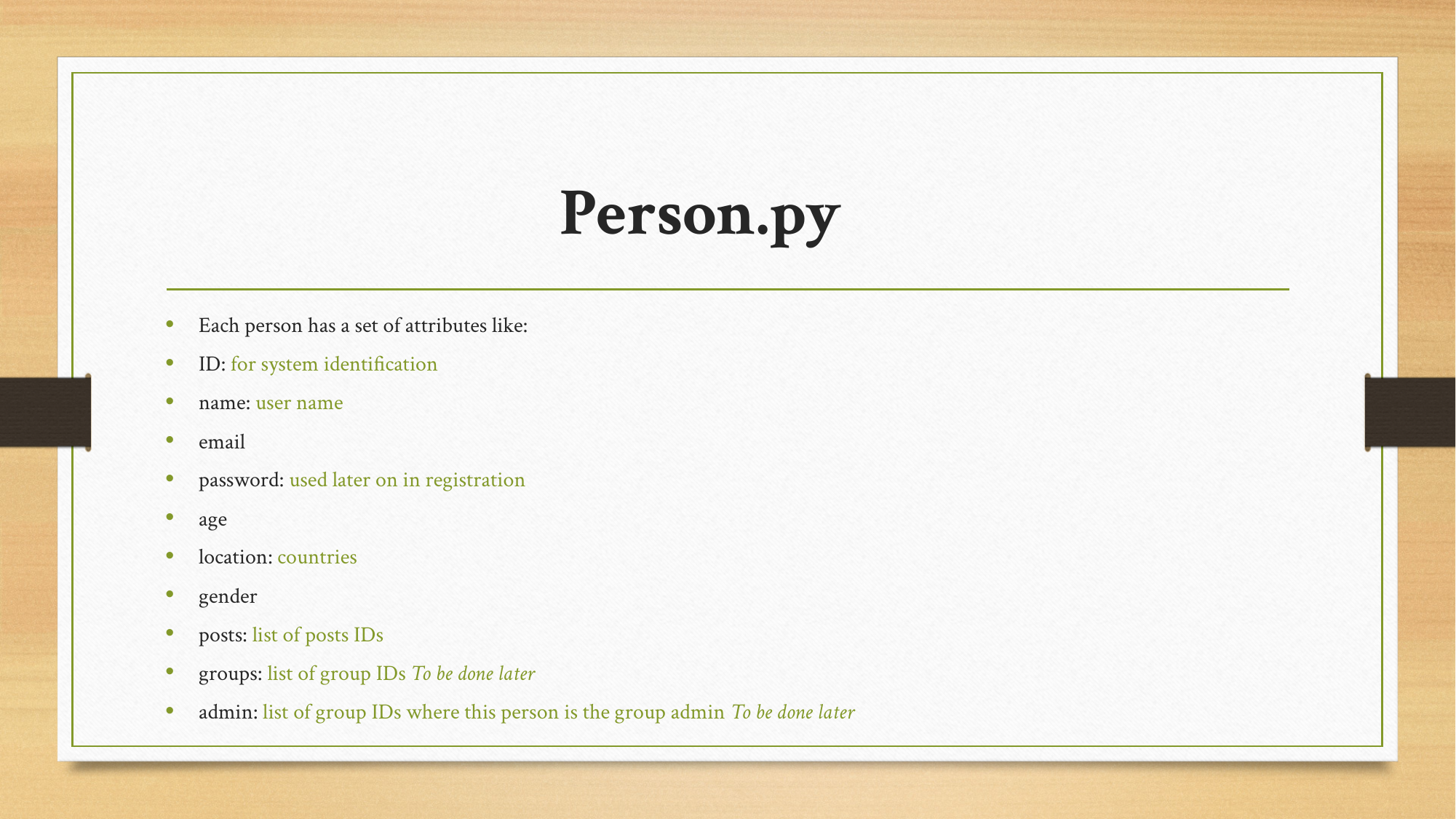

# Person.py
Each person has a set of attributes like:
ID: for system identification
name: user name
email
password: used later on in registration
age
location: countries
gender
posts: list of posts IDs
groups: list of group IDs To be done later
admin: list of group IDs where this person is the group admin To be done later